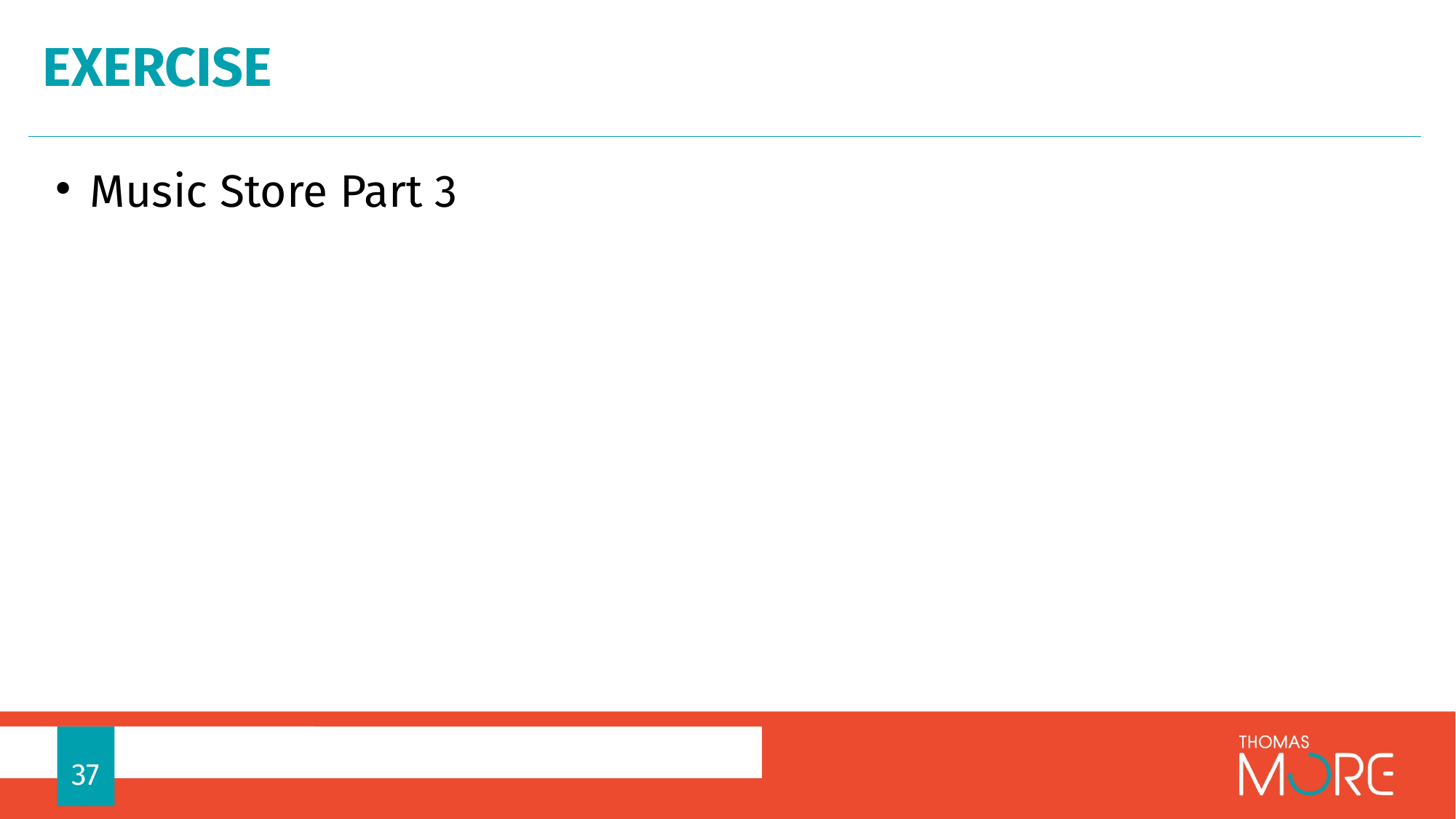

# Exercise
Music Store Part 3
37